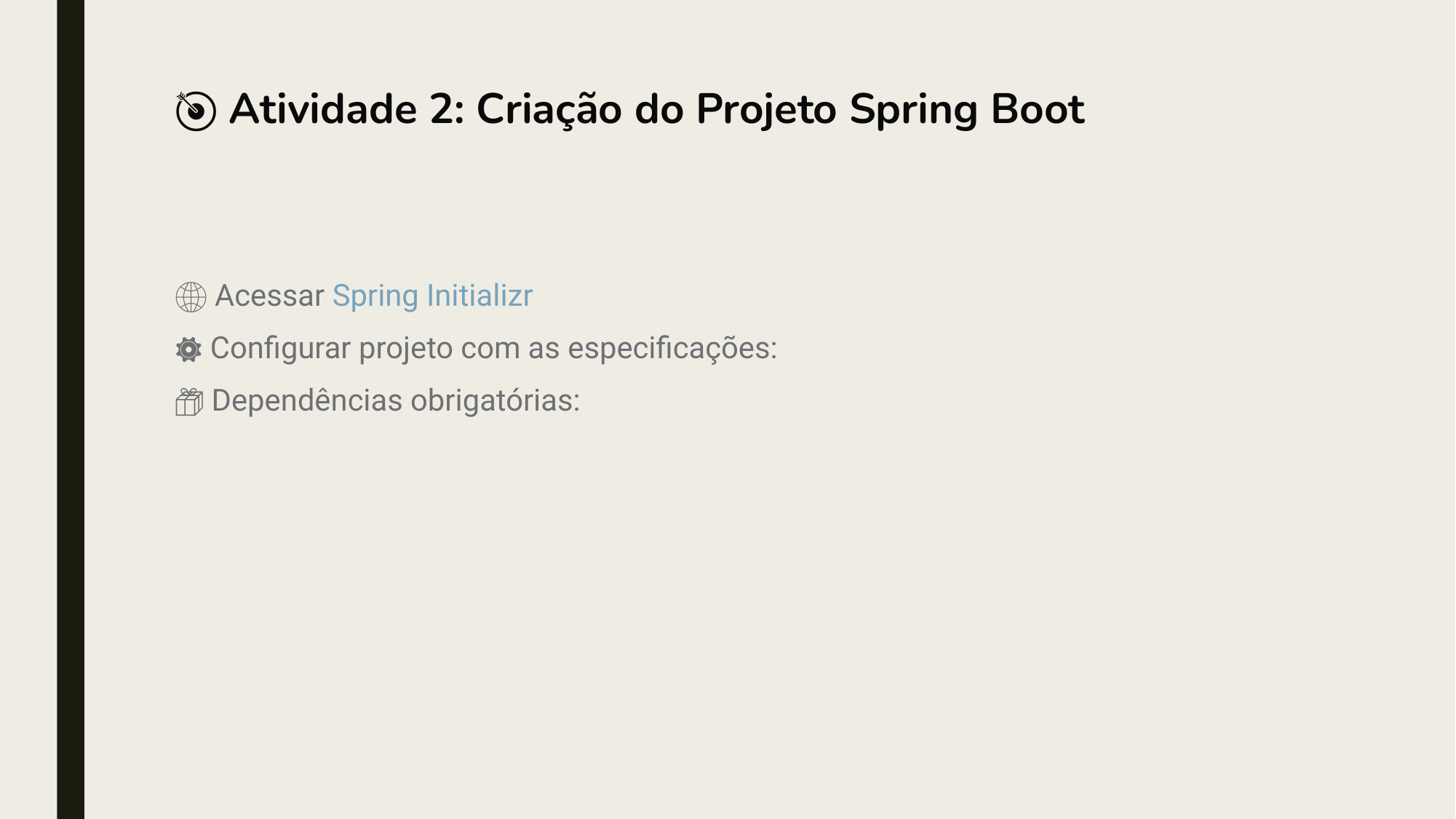

# 🎯 Atividade 2: Criação do Projeto Spring Boot
🌐 Acessar Spring Initializr
⚙️ Configurar projeto com as especificações:
📦 Dependências obrigatórias: